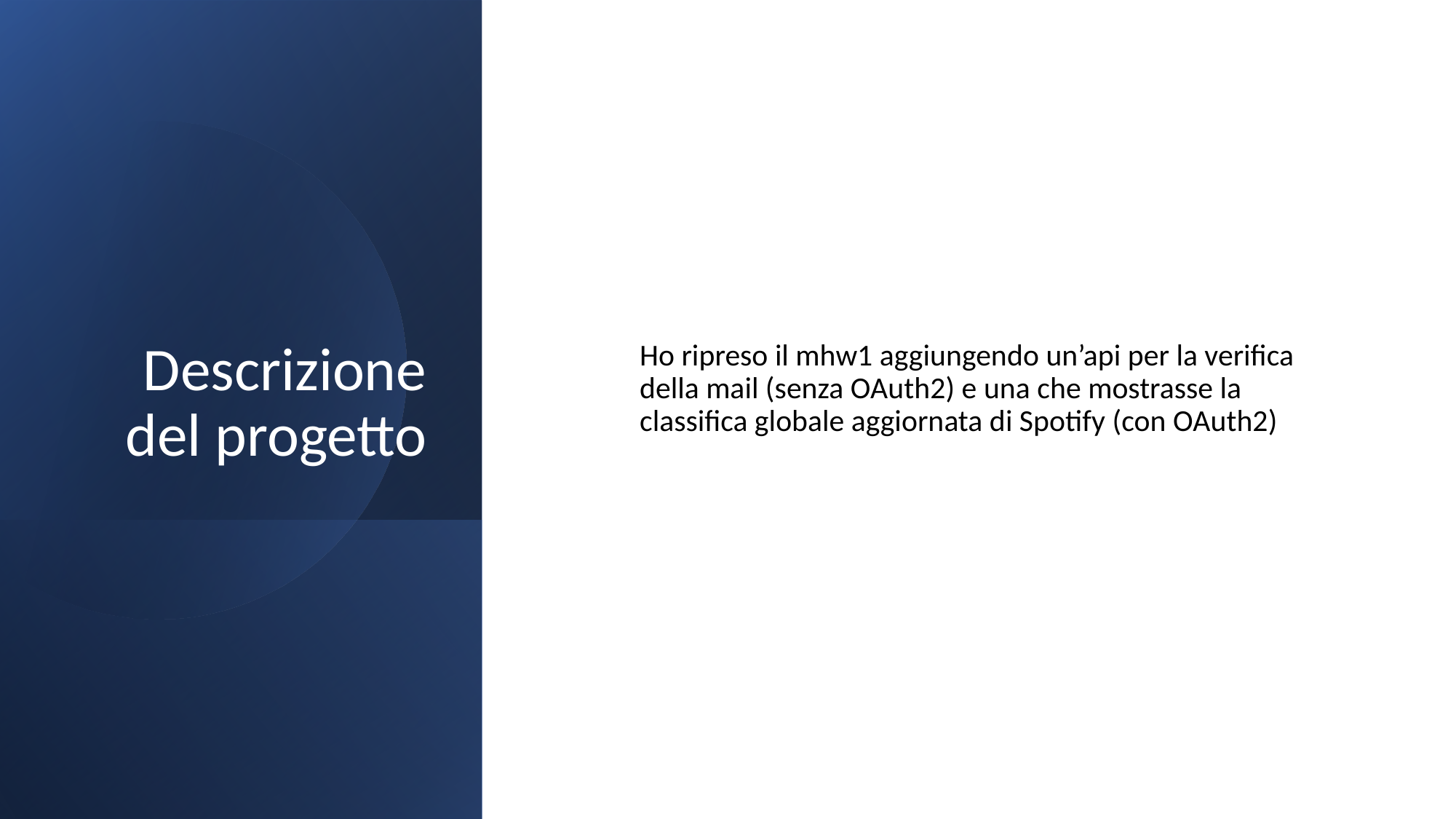

# Descrizione del progetto
Ho ripreso il mhw1 aggiungendo un’api per la verifica della mail (senza OAuth2) e una che mostrasse la classifica globale aggiornata di Spotify (con OAuth2)